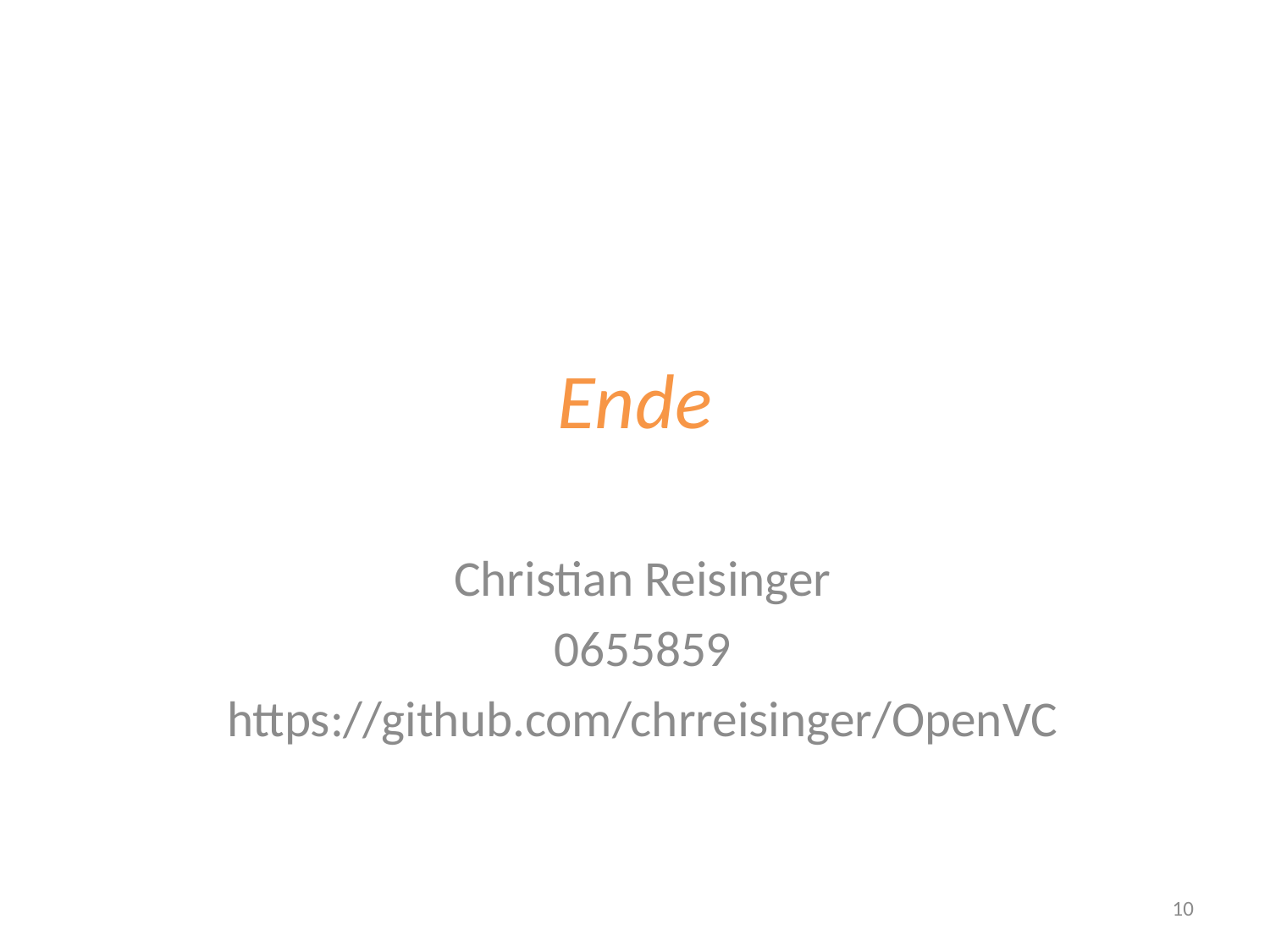

# Ende
Christian Reisinger
0655859
https://github.com/chrreisinger/OpenVC

10